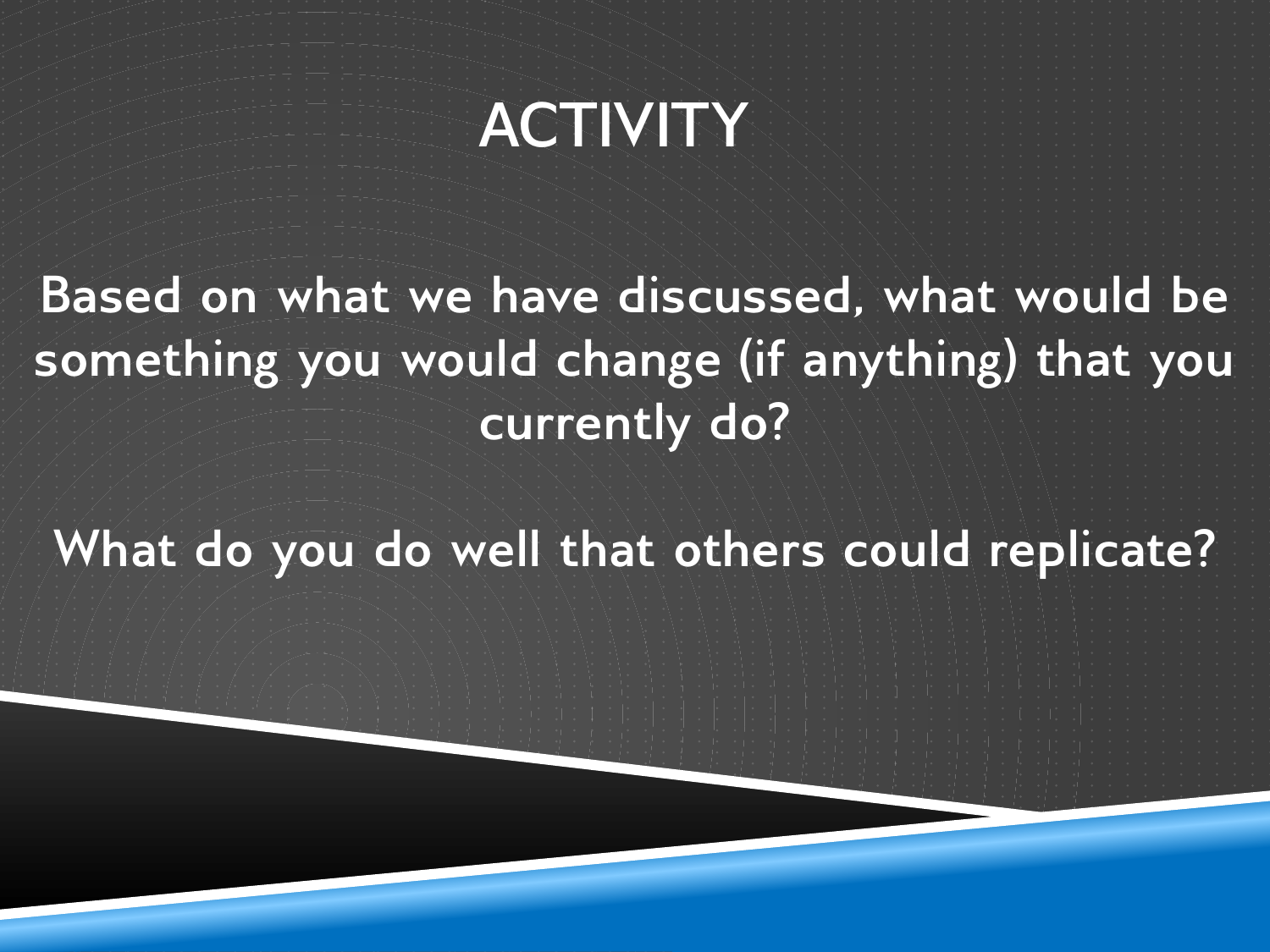

# Activity
Based on what we have discussed, what would be something you would change (if anything) that you currently do?

What do you do well that others could replicate?